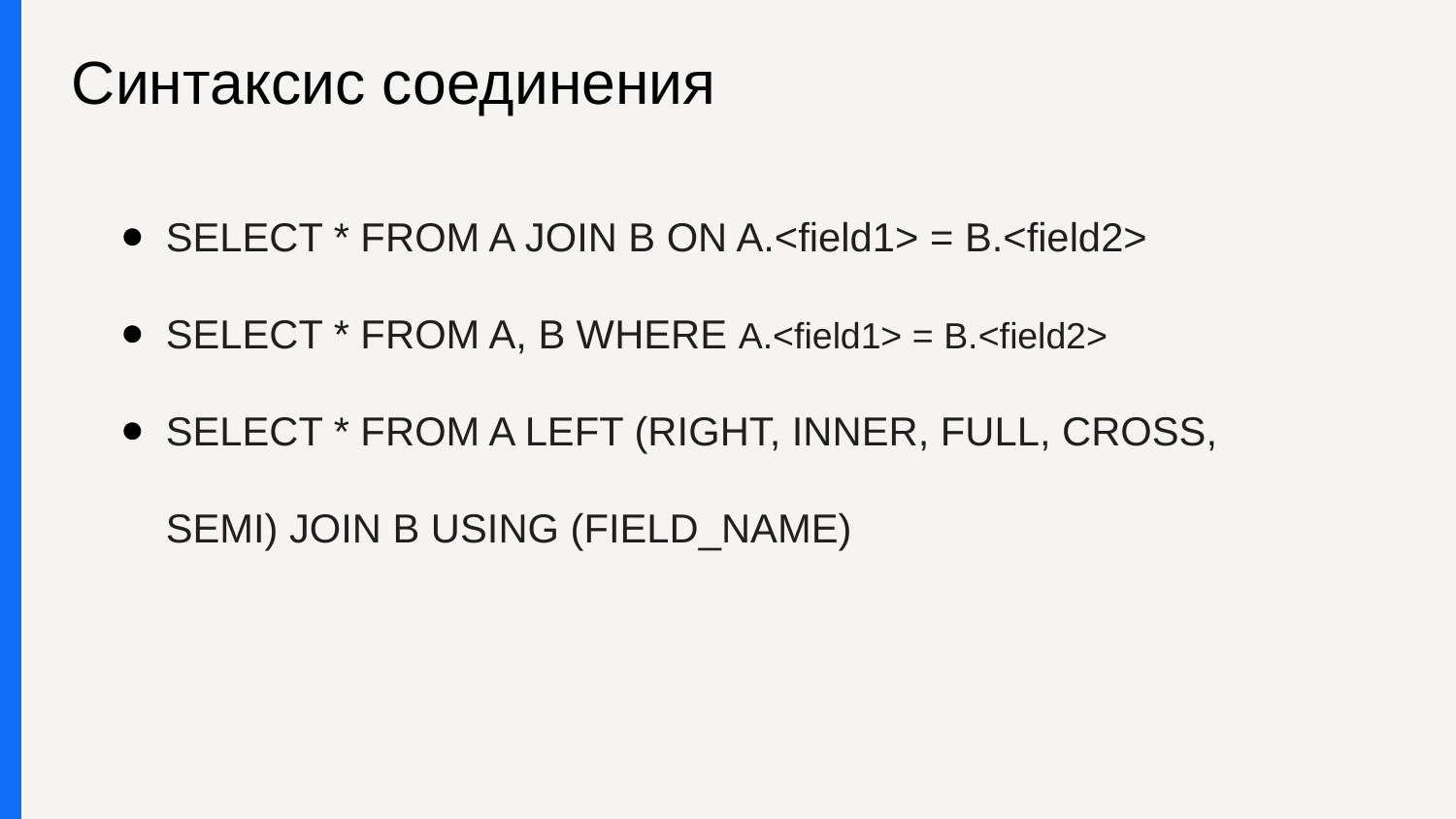

# Синтаксис соединения
SELECT * FROM A JOIN B ON A.<field1> = B.<field2>
SELECT * FROM A, B WHERE A.<field1> = B.<field2>
SELECT * FROM A LEFT (RIGHT, INNER, FULL, CROSS, SEMI) JOIN B USING (FIELD_NAME)